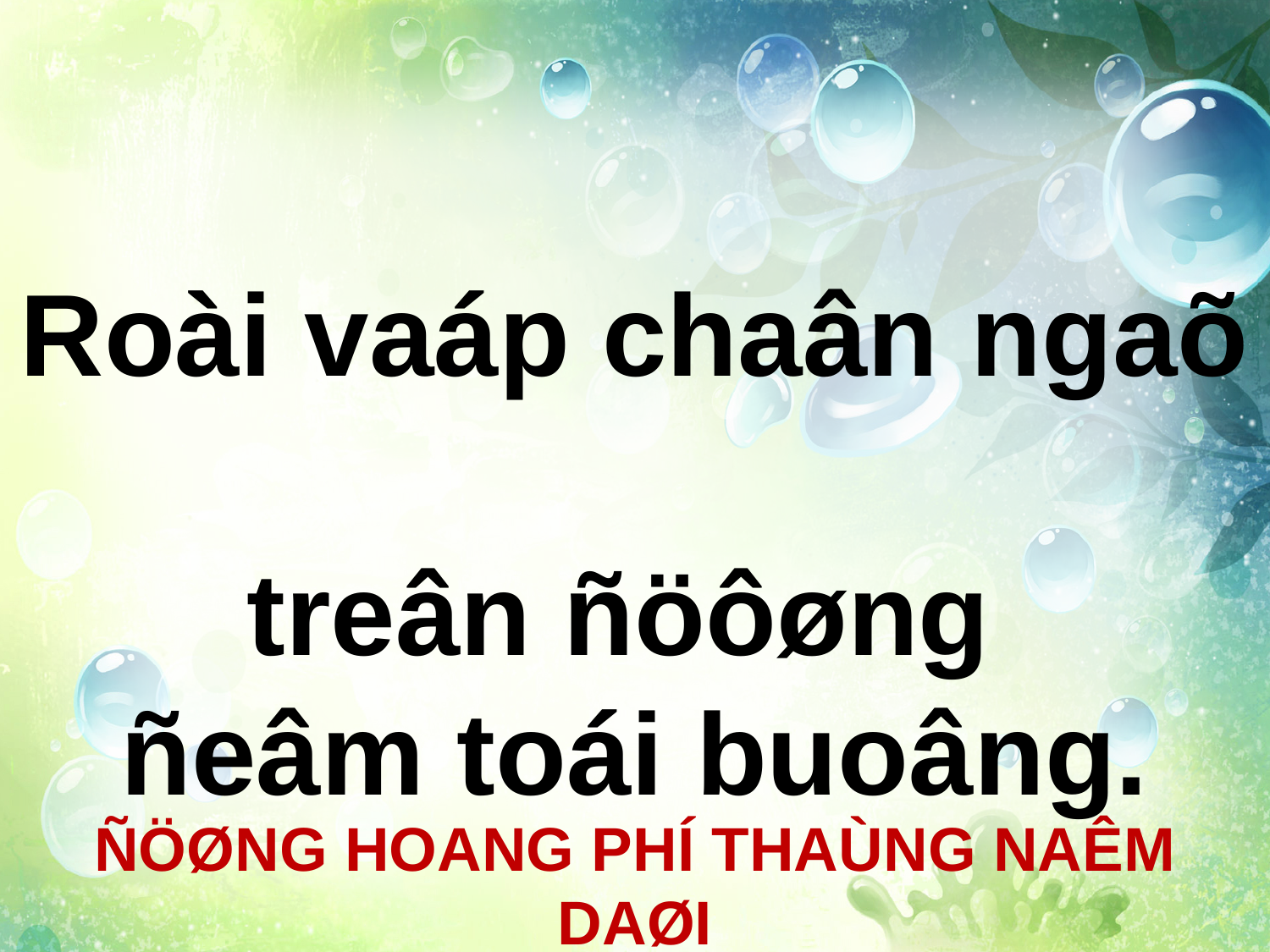

Roài vaáp chaân ngaõ
treân ñöôøng
ñeâm toái buoâng.
ÑÖØNG HOANG PHÍ THAÙNG NAÊM DAØI